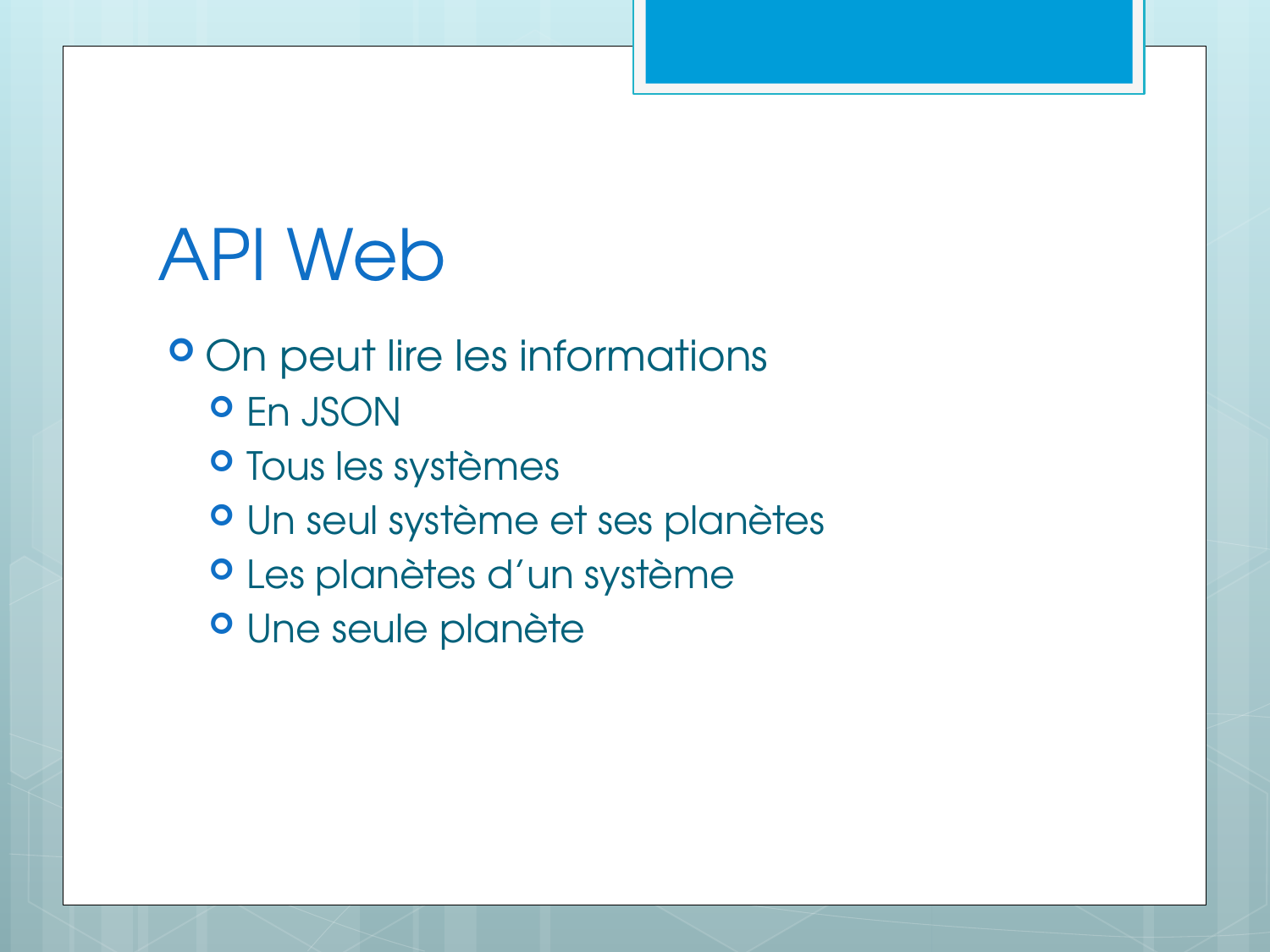

# API Web
On peut lire les informations
En JSON
Tous les systèmes
Un seul système et ses planètes
Les planètes d’un système
Une seule planète